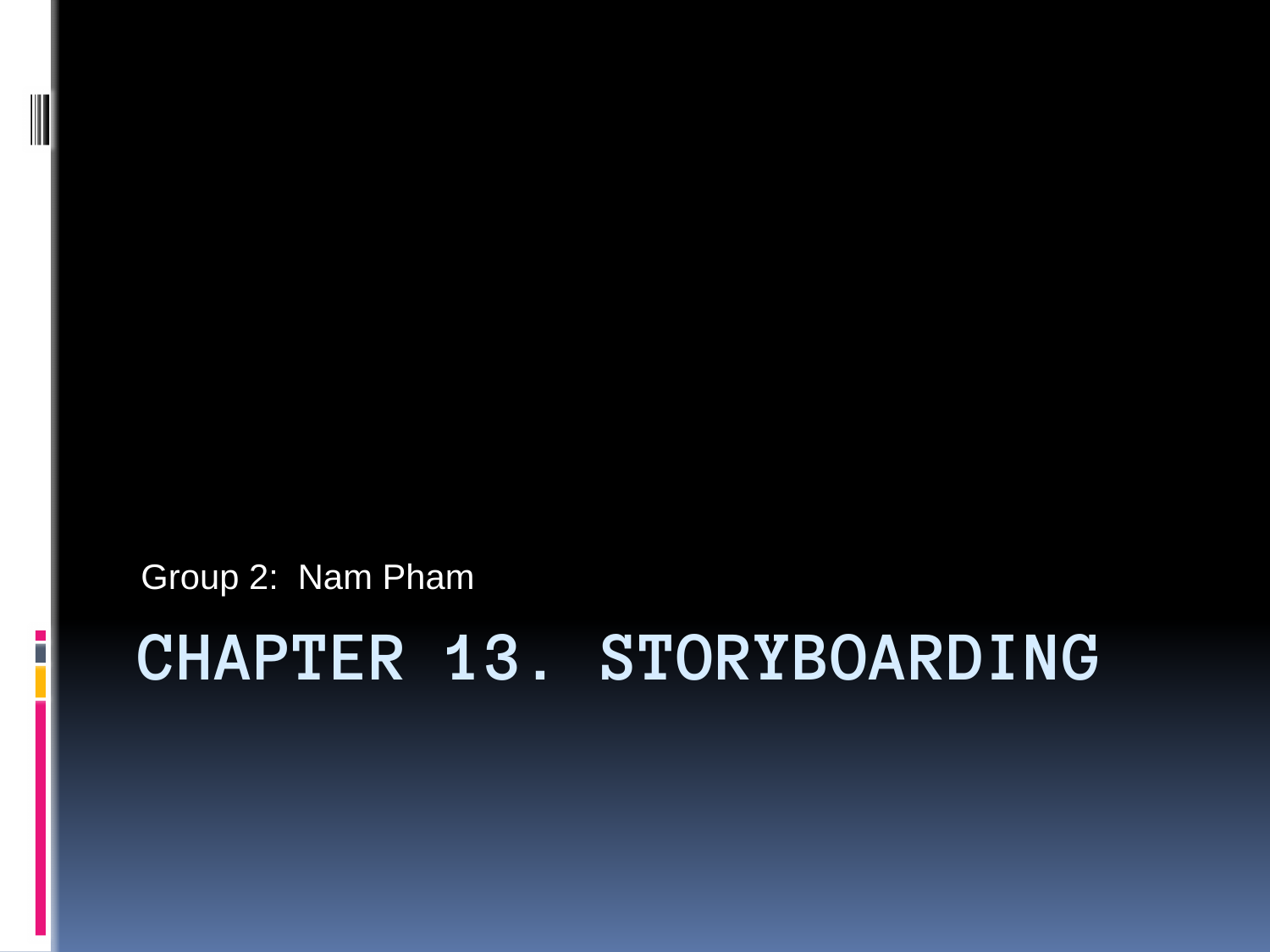

Group 2:  Nam Pham
# Chapter 13. Storyboarding